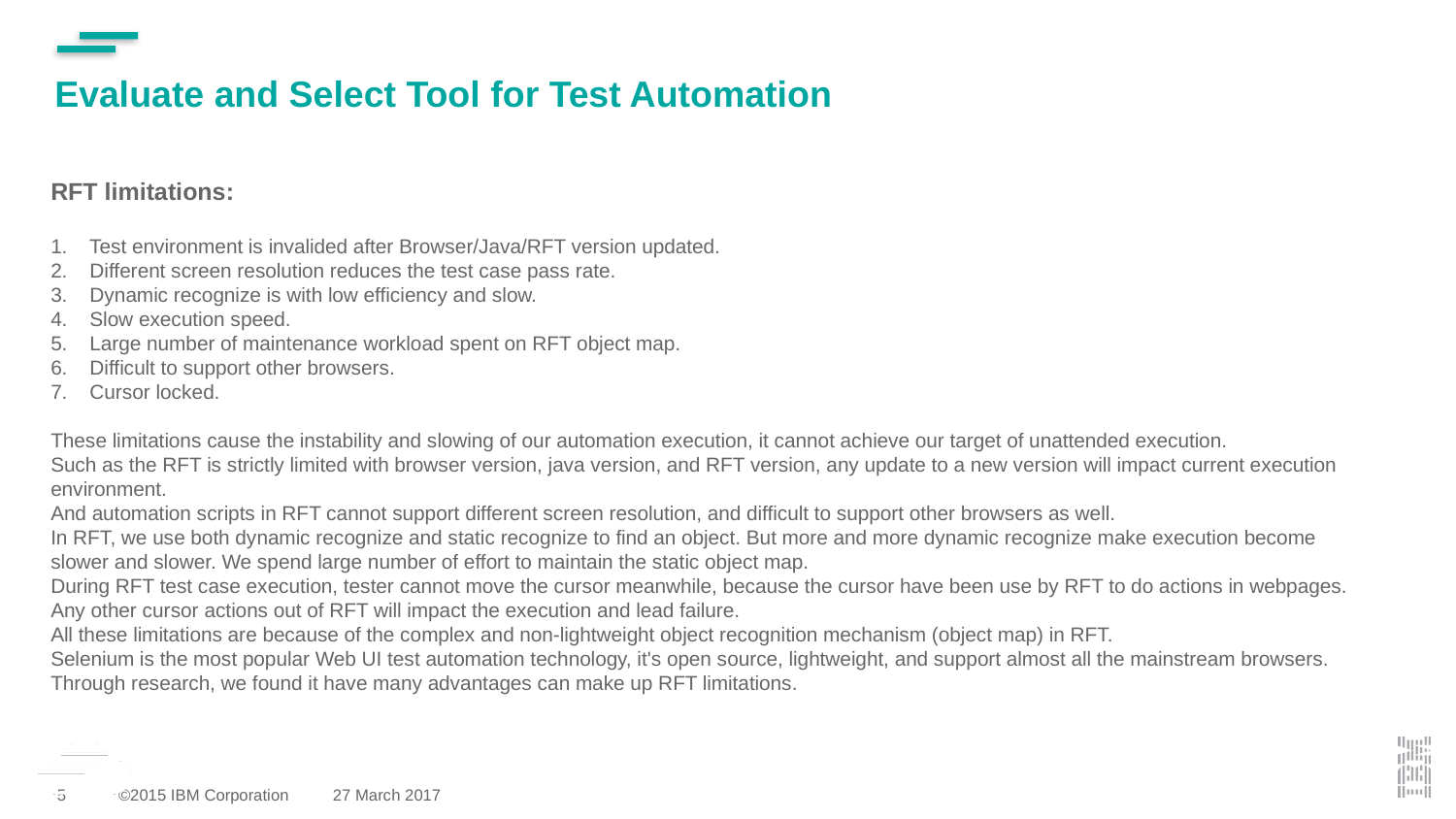

Evaluate and Select Tool for Test Automation
RFT limitations:

1.    Test environment is invalided after Browser/Java/RFT version updated.
2.    Different screen resolution reduces the test case pass rate.
3.    Dynamic recognize is with low efficiency and slow.
4.    Slow execution speed.
5.    Large number of maintenance workload spent on RFT object map.
6.    Difficult to support other browsers.
7.    Cursor locked.

These limitations cause the instability and slowing of our automation execution, it cannot achieve our target of unattended execution.
Such as the RFT is strictly limited with browser version, java version, and RFT version, any update to a new version will impact current execution environment.
And automation scripts in RFT cannot support different screen resolution, and difficult to support other browsers as well.
In RFT, we use both dynamic recognize and static recognize to find an object. But more and more dynamic recognize make execution become slower and slower. We spend large number of effort to maintain the static object map.
During RFT test case execution, tester cannot move the cursor meanwhile, because the cursor have been use by RFT to do actions in webpages. Any other cursor actions out of RFT will impact the execution and lead failure.
All these limitations are because of the complex and non-lightweight object recognition mechanism (object map) in RFT.
Selenium is the most popular Web UI test automation technology, it's open source, lightweight, and support almost all the mainstream browsers. Through research, we found it have many advantages can make up RFT limitations.